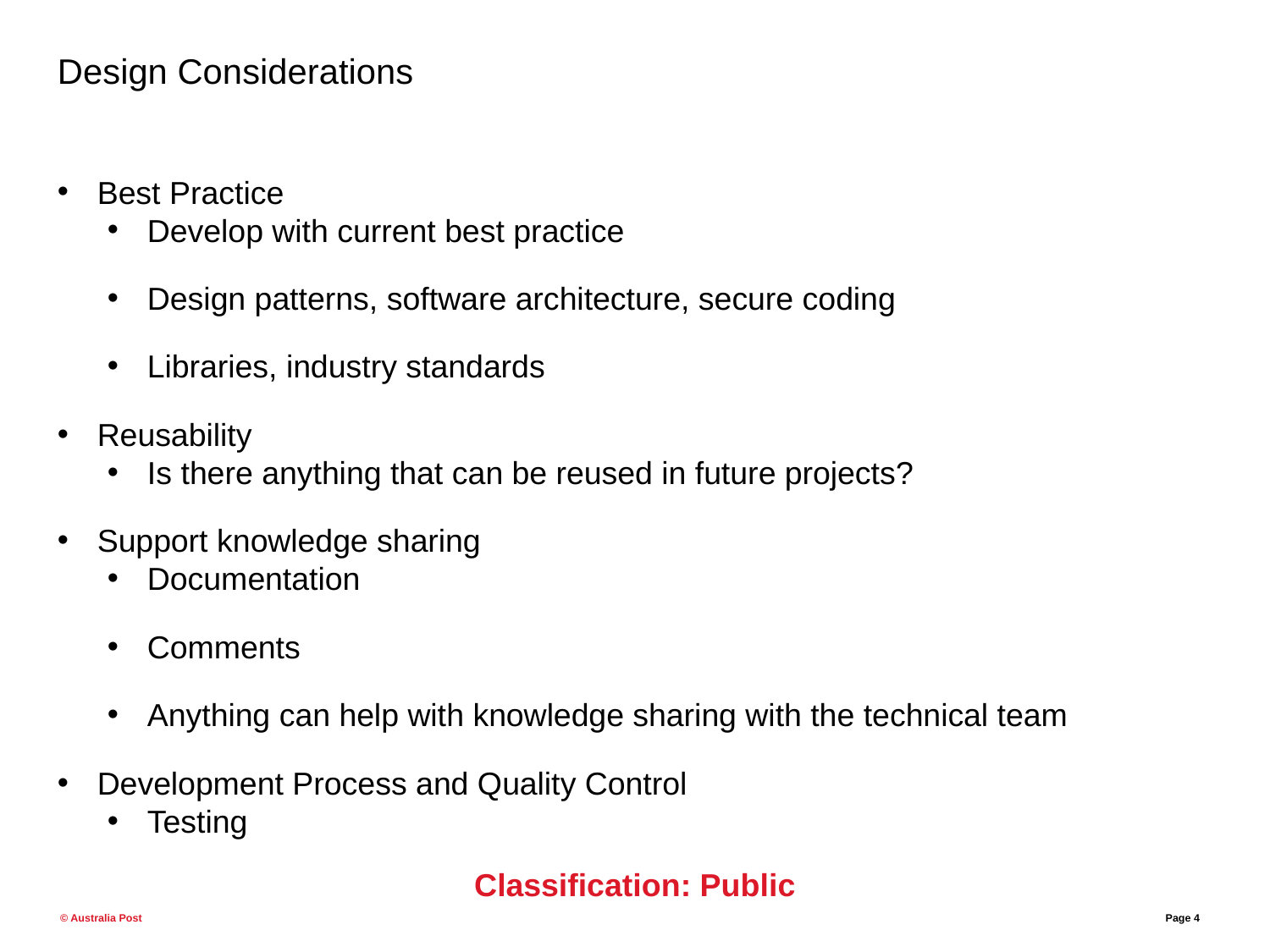

Design Considerations
Best Practice
Develop with current best practice
Design patterns, software architecture, secure coding
Libraries, industry standards
Reusability
Is there anything that can be reused in future projects?
Support knowledge sharing
Documentation
Comments
Anything can help with knowledge sharing with the technical team
Development Process and Quality Control
Testing
Classification: Public